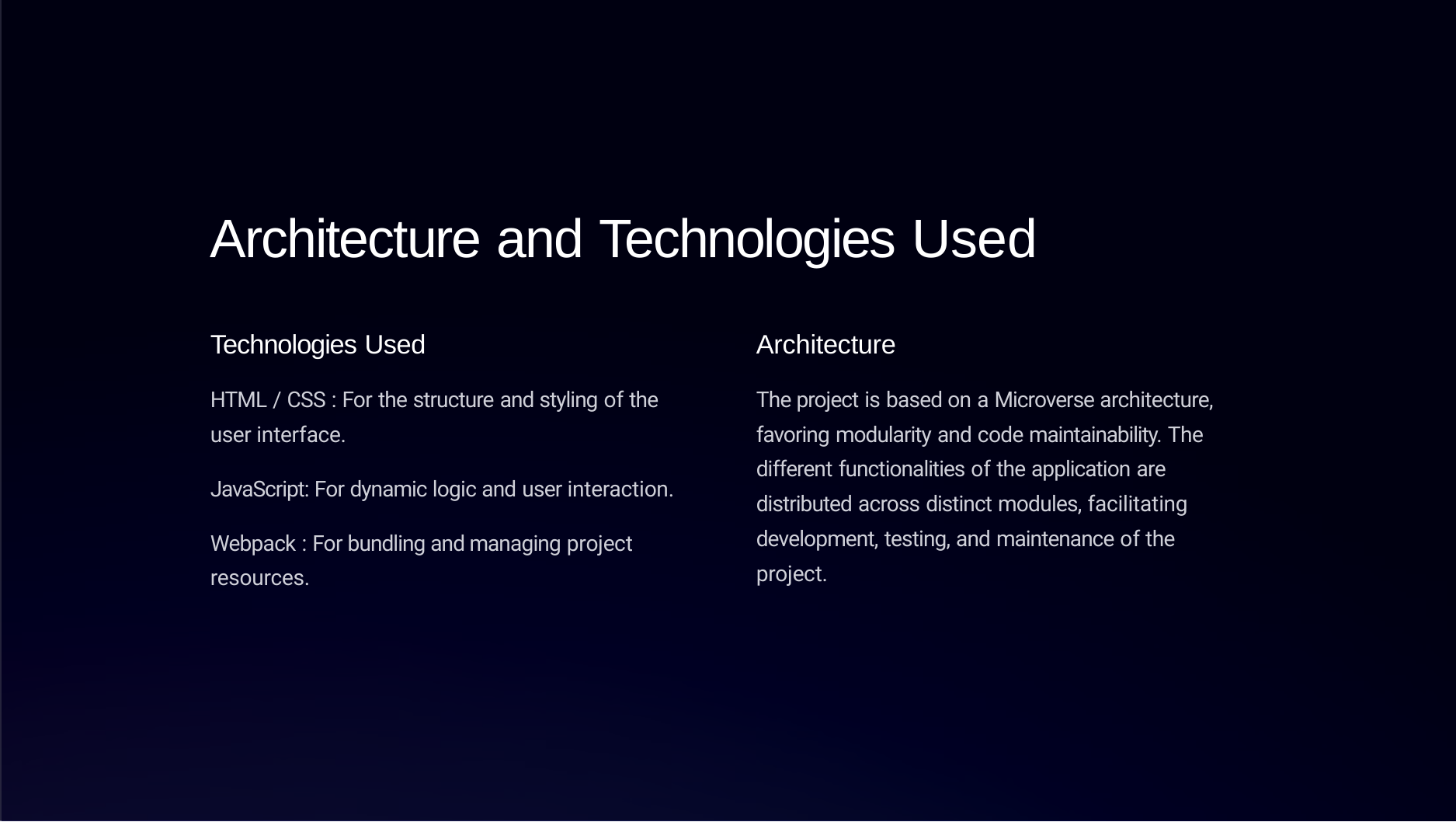

# Architecture and Technologies Used
Technologies Used
HTML / CSS : For the structure and styling of the user interface.

JavaScript: For dynamic logic and user interaction.
Webpack : For bundling and managing project resources.
Architecture
The project is based on a Microverse architecture, favoring modularity and code maintainability. The different functionalities of the application are distributed across distinct modules, facilitating development, testing, and maintenance of the project.